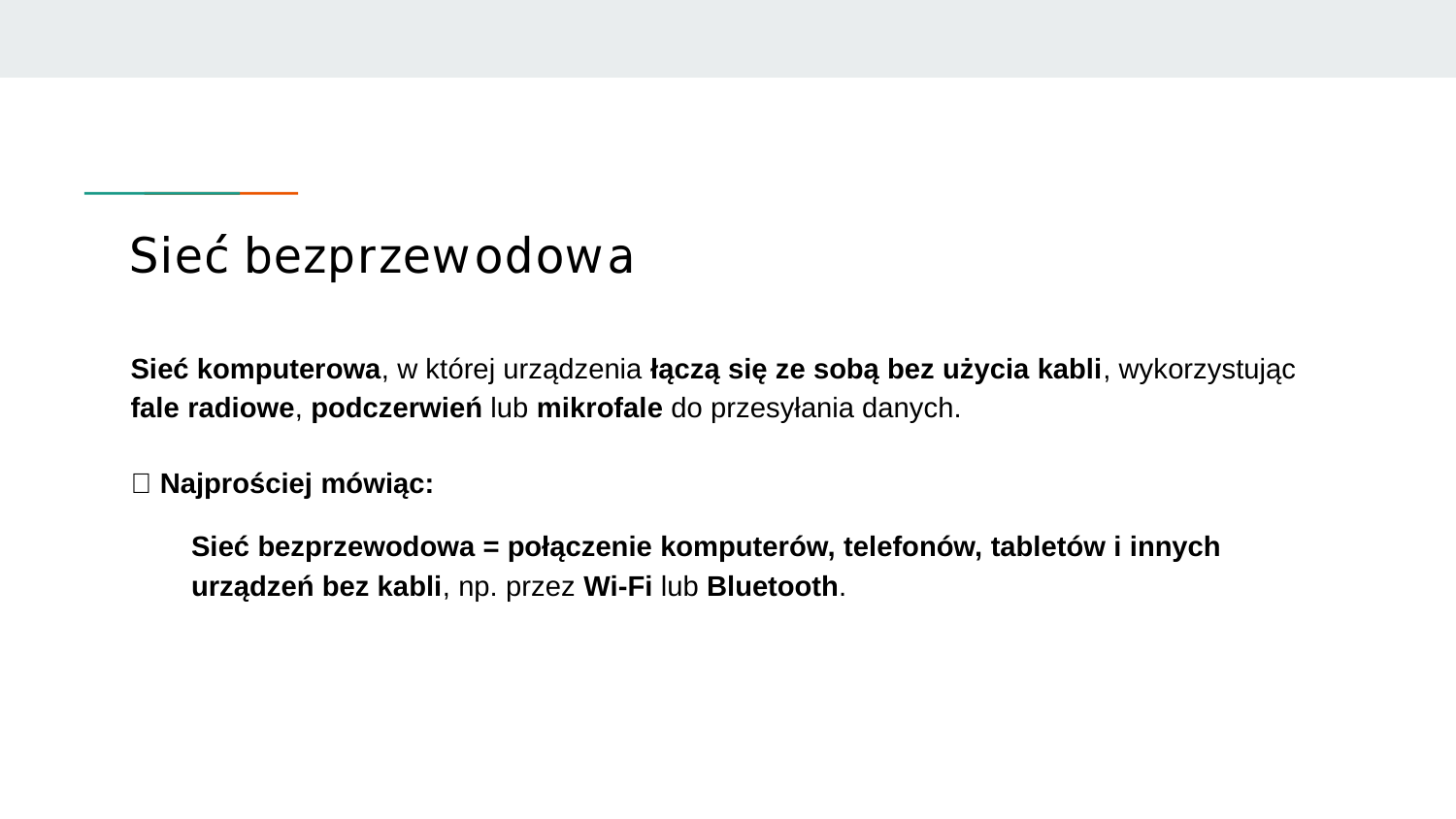

# Sieć bezprzewodowa
Sieć komputerowa, w której urządzenia łączą się ze sobą bez użycia kabli, wykorzystując fale radiowe, podczerwień lub mikrofale do przesyłania danych.
🧩 Najprościej mówiąc:
Sieć bezprzewodowa = połączenie komputerów, telefonów, tabletów i innych urządzeń bez kabli, np. przez Wi-Fi lub Bluetooth.